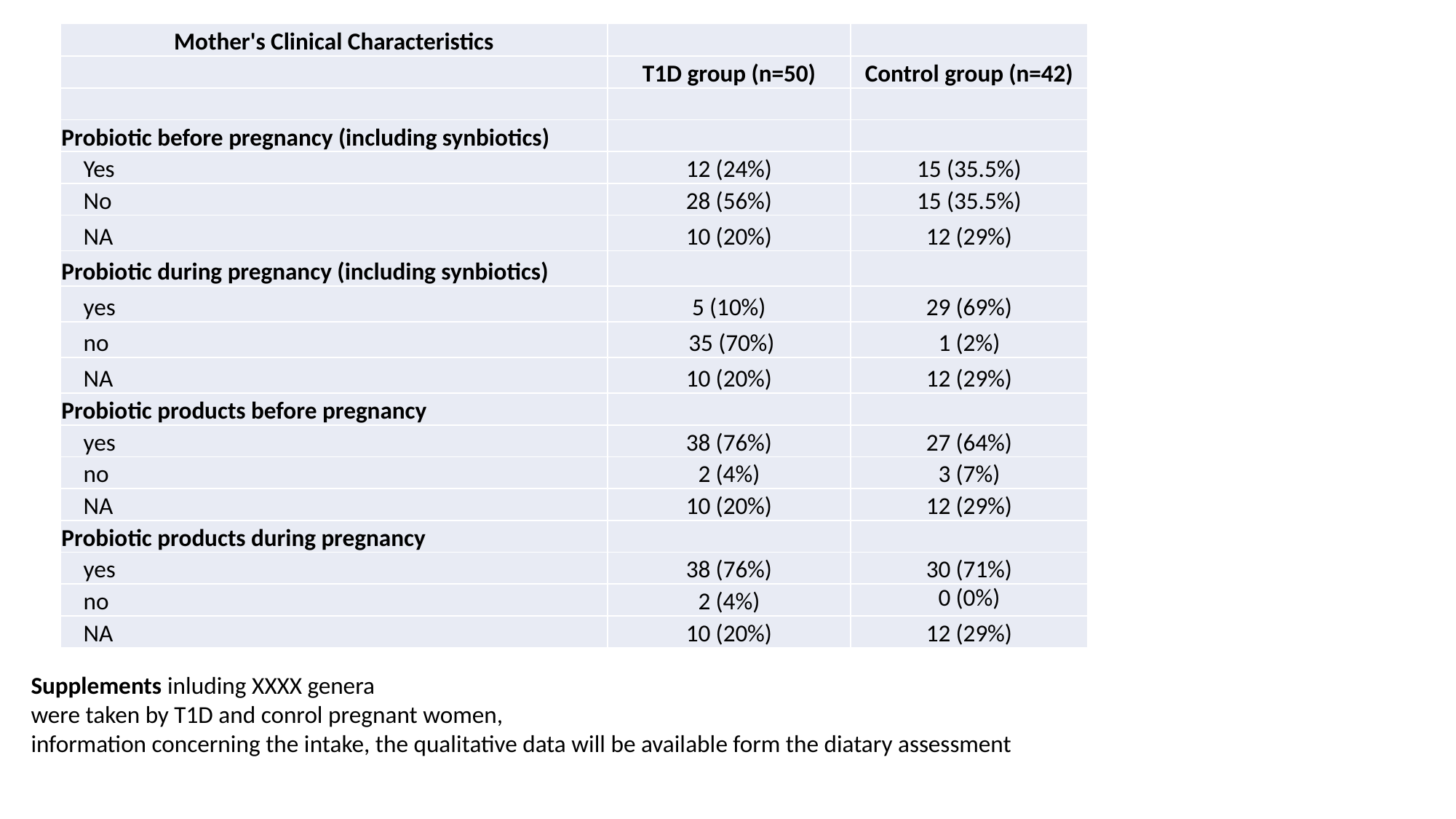

| Mother's Clinical Characteristics |  |  |
| --- | --- | --- |
|  | T1D group (n=50) | Control group (n=42) |
|  |  |  |
| Probiotic before pregnancy (including synbiotics) |  |  |
| Yes | 12 (24%) | 15 (35.5%) |
| No | 28 (56%) | 15 (35.5%) |
| NA | 10 (20%) | 12 (29%) |
| Probiotic during pregnancy (including synbiotics) |  |  |
| yes | 5 (10%) | 29 (69%) |
| no | 35 (70%) | 1 (2%) |
| NA | 10 (20%) | 12 (29%) |
| Probiotic products before pregnancy |  |  |
| yes | 38 (76%) | 27 (64%) |
| no | 2 (4%) | 3 (7%) |
| NA | 10 (20%) | 12 (29%) |
| Probiotic products during pregnancy |  |  |
| yes | 38 (76%) | 30 (71%) |
| no | 2 (4%) | 0 (0%) |
| NA | 10 (20%) | 12 (29%) |
Supplements inluding XXXX genera
were taken by T1D and conrol pregnant women,
information concerning the intake, the qualitative data will be available form the diatary assessment